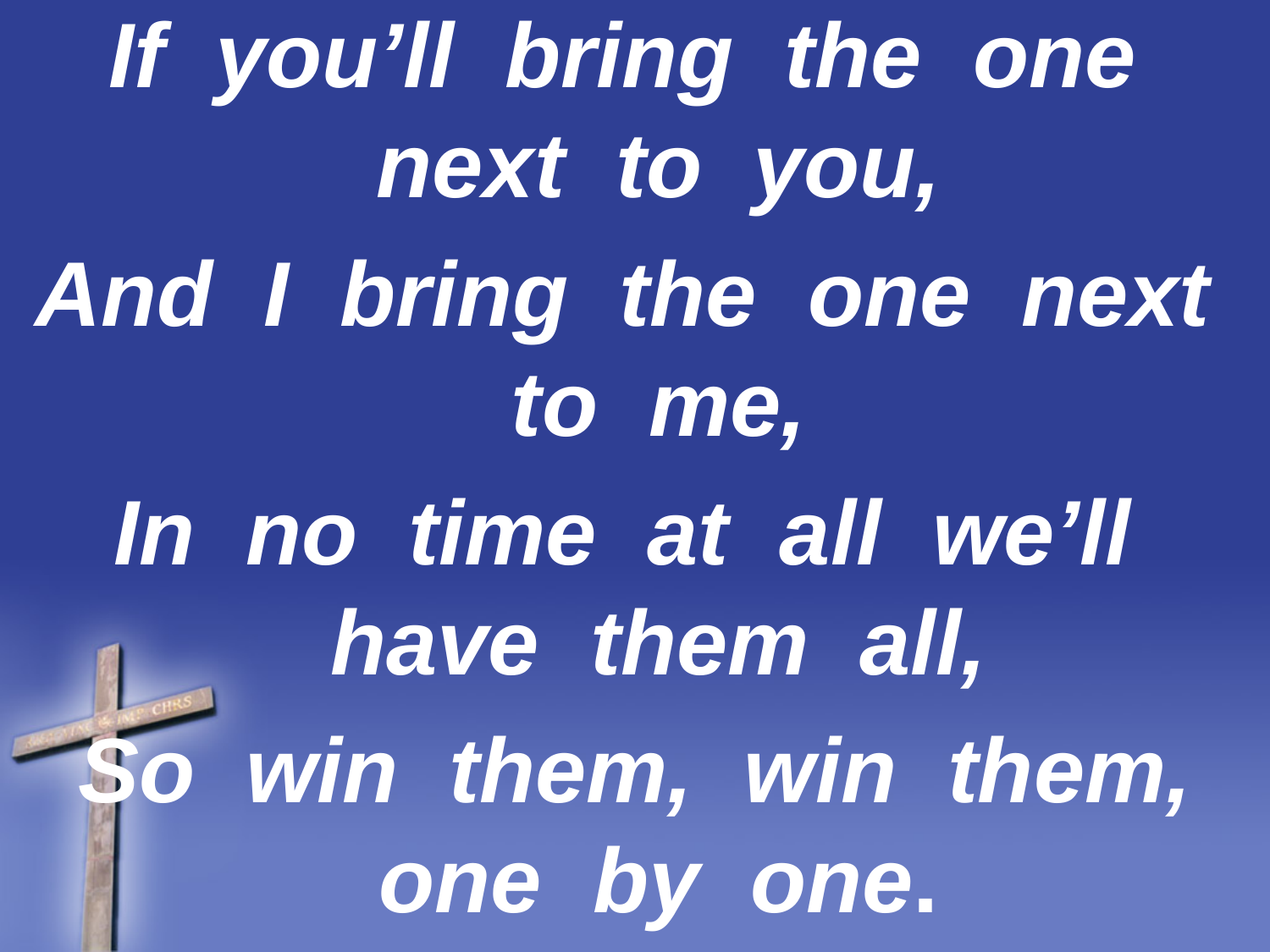

If  you’ll  bring  the  one  next  to  you,
And  I  bring  the  one  next  to  me,
In  no  time  at  all  we’ll  have  them  all,
So  win  them,  win  them, one  by  one.